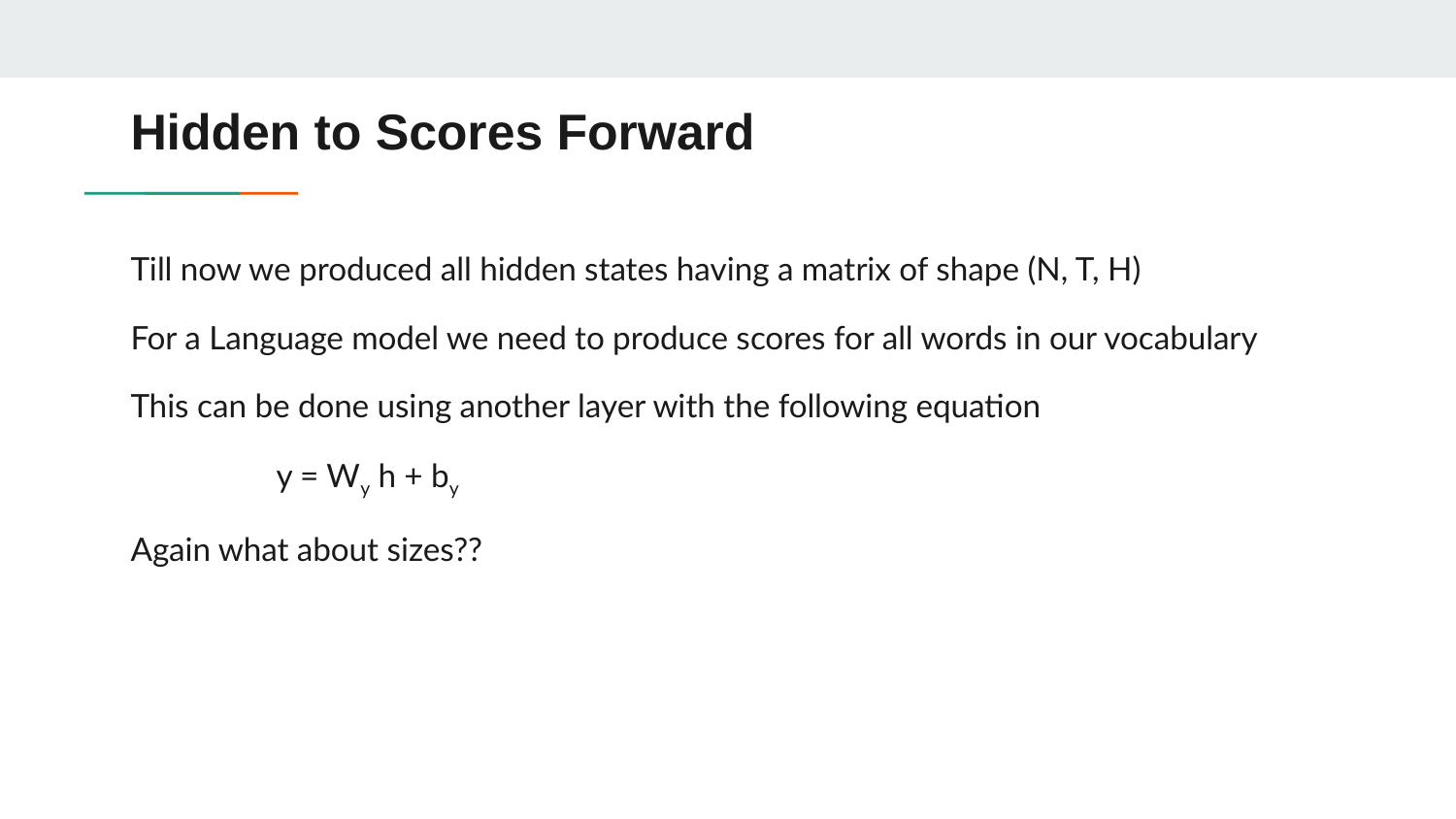

# Hidden to Scores Forward
Till now we produced all hidden states having a matrix of shape (N, T, H)
For a Language model we need to produce scores for all words in our vocabulary
This can be done using another layer with the following equation
	y = Wy h + by
Again what about sizes??